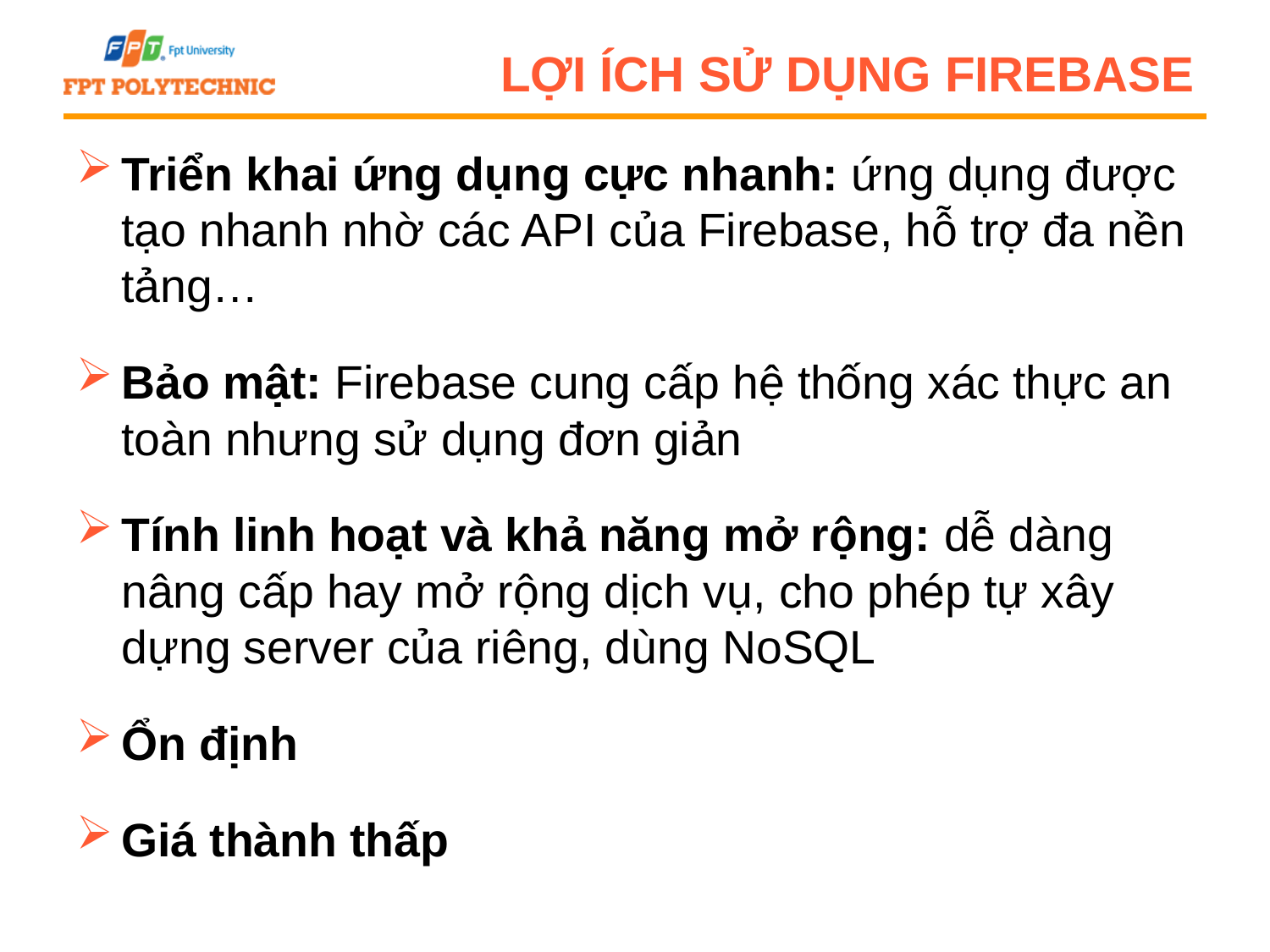

# Lợi ích sử dụng FireBase
Triển khai ứng dụng cực nhanh: ứng dụng được tạo nhanh nhờ các API của Firebase, hỗ trợ đa nền tảng…
Bảo mật: Firebase cung cấp hệ thống xác thực an toàn nhưng sử dụng đơn giản
Tính linh hoạt và khả năng mở rộng: dễ dàng nâng cấp hay mở rộng dịch vụ, cho phép tự xây dựng server của riêng, dùng NoSQL
Ổn định
Giá thành thấp